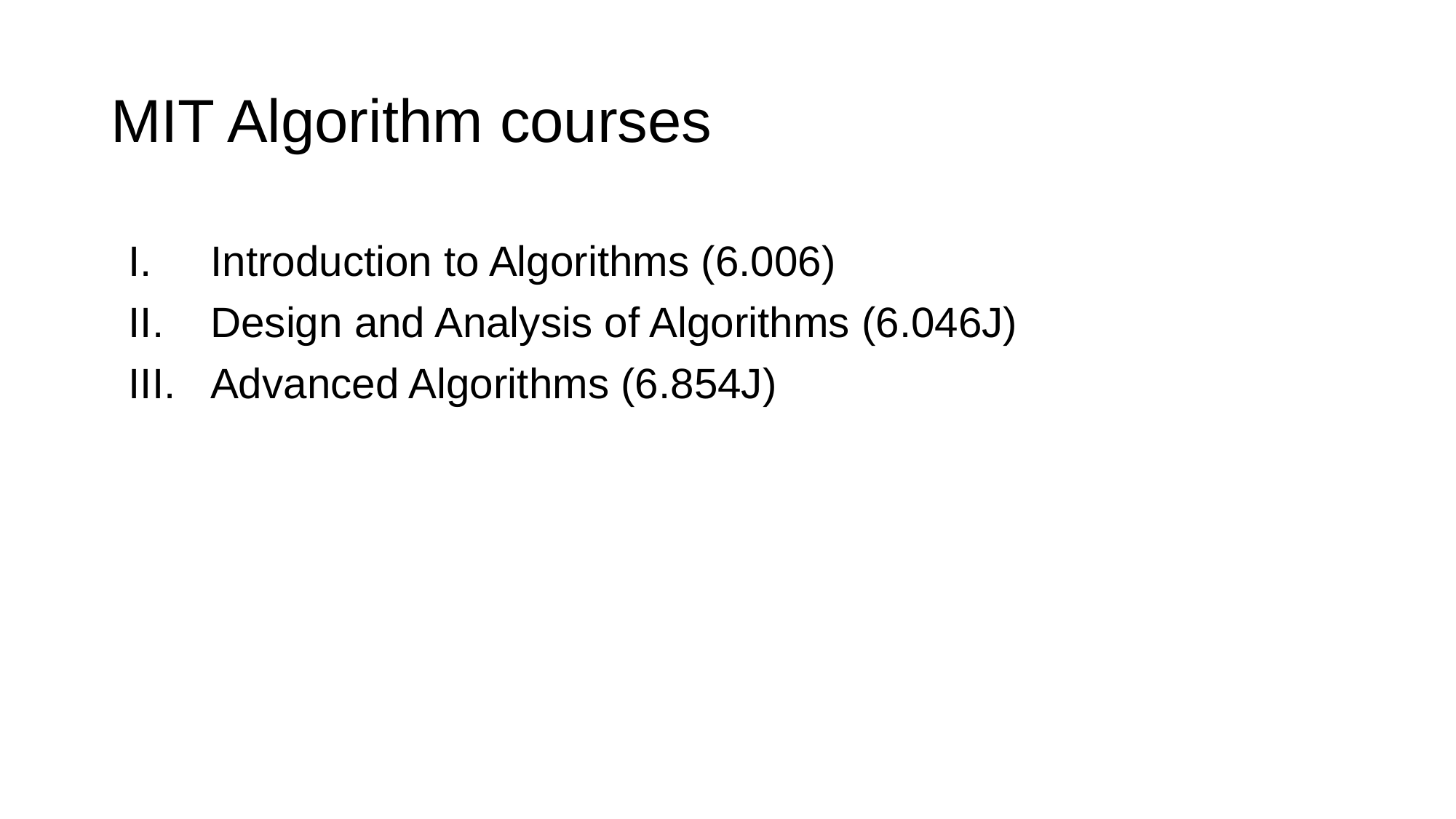

# MIT Algorithm courses

Introduction to Algorithms (6.006)
Design and Analysis of Algorithms (6.046J)
Advanced Algorithms (6.854J)